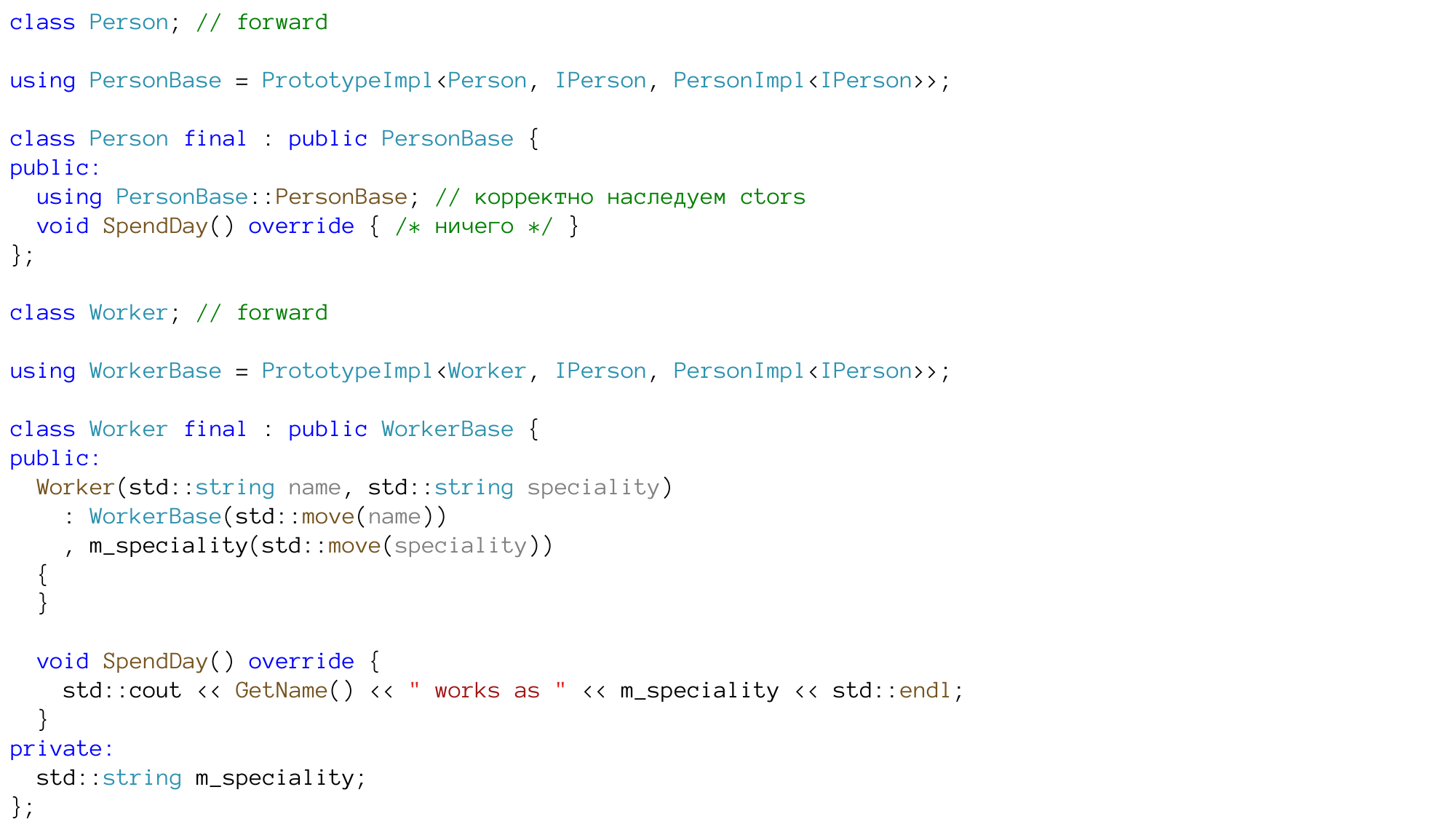

class Person; // forward

using PersonBase = PrototypeImpl<Person, IPerson, PersonImpl<IPerson>>;

class Person final : public PersonBase {
public:
  using PersonBase::PersonBase; // корректно наследуем ctors
  void SpendDay() override { /* ничего */ }
};

class Worker; // forward

using WorkerBase = PrototypeImpl<Worker, IPerson, PersonImpl<IPerson>>;

class Worker final : public WorkerBase {
public:
  Worker(std::string name, std::string speciality)
    : WorkerBase(std::move(name))
    , m_speciality(std::move(speciality))
  {
  }

  void SpendDay() override {
    std::cout << GetName() << " works as " << m_speciality << std::endl;
  }
private:
  std::string m_speciality;
};